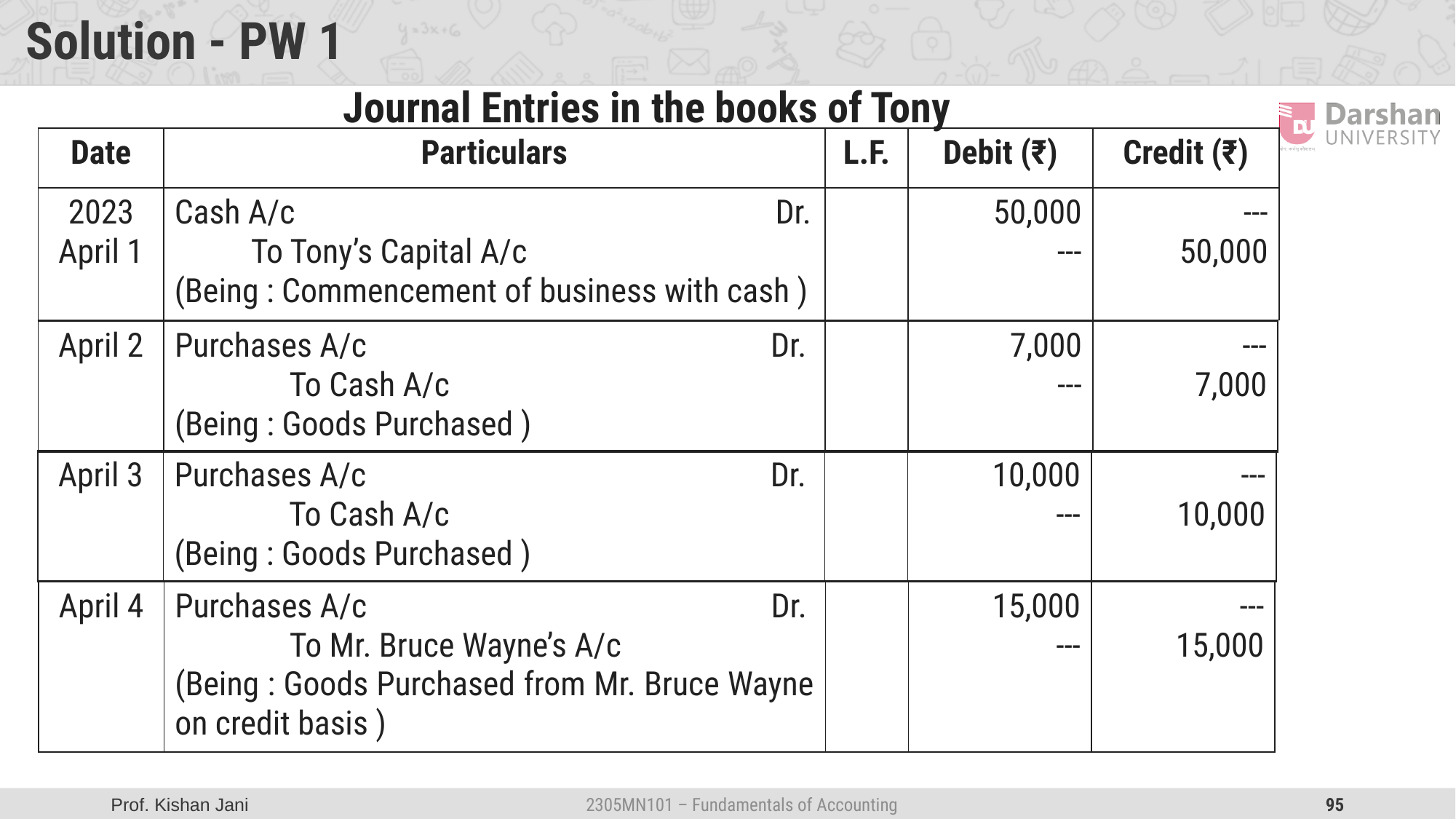

# Solution - PW 1
Journal Entries in the books of Tony
| Date | Particulars | L.F. | Debit (₹) | Credit (₹) |
| --- | --- | --- | --- | --- |
| 2023 April 1 | Cash A/c Dr. To Tony’s Capital A/c (Being : Commencement of business with cash ) |  | 50,000 --- | --- 50,000 |
| April 2 | Purchases A/c Dr. To Cash A/c (Being : Goods Purchased ) |  | 7,000 --- | --- 7,000 |
| --- | --- | --- | --- | --- |
| April 3 | Purchases A/c Dr. To Cash A/c (Being : Goods Purchased ) |  | 10,000 --- | --- 10,000 |
| --- | --- | --- | --- | --- |
| April 4 | Purchases A/c Dr. To Mr. Bruce Wayne’s A/c (Being : Goods Purchased from Mr. Bruce Wayne on credit basis ) |  | 15,000 --- | --- 15,000 |
| --- | --- | --- | --- | --- |